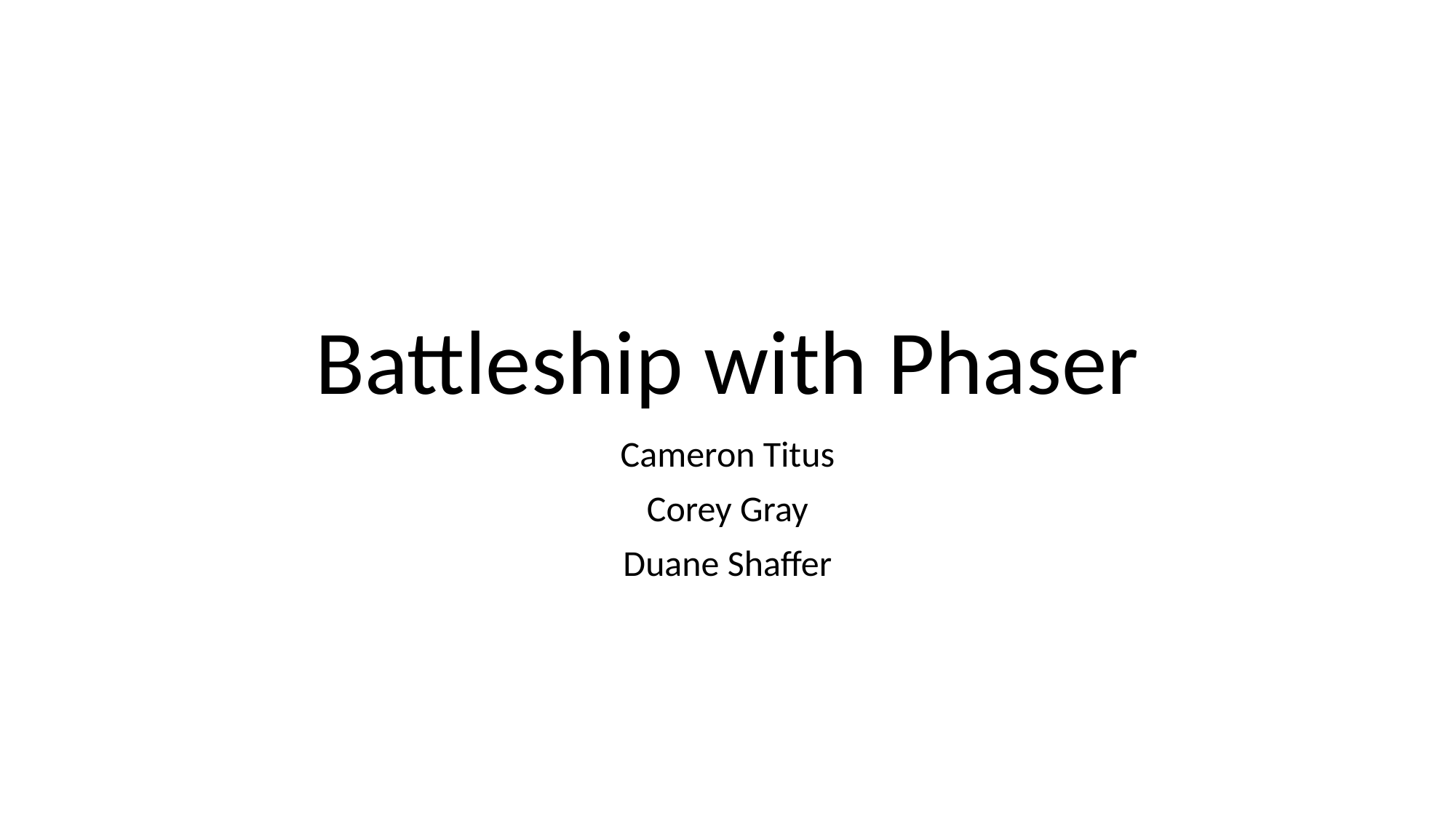

# Battleship with Phaser
Cameron Titus
Corey Gray
Duane Shaffer